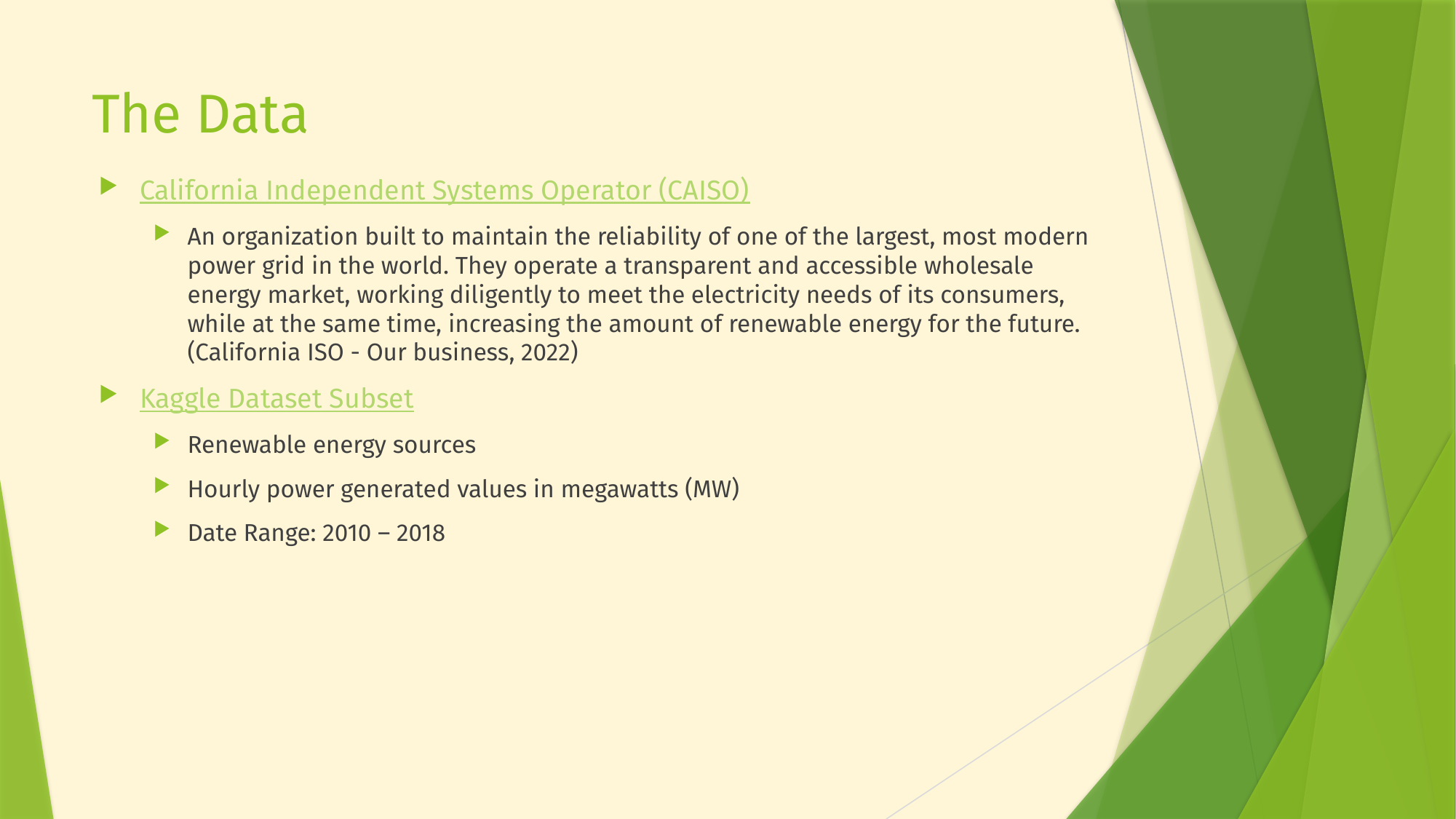

# The Data
California Independent Systems Operator (CAISO)
An organization built to maintain the reliability of one of the largest, most modern power grid in the world. They operate a transparent and accessible wholesale energy market, working diligently to meet the electricity needs of its consumers, while at the same time, increasing the amount of renewable energy for the future. (California ISO - Our business, 2022)
Kaggle Dataset Subset
Renewable energy sources
Hourly power generated values in megawatts (MW)
Date Range: 2010 – 2018